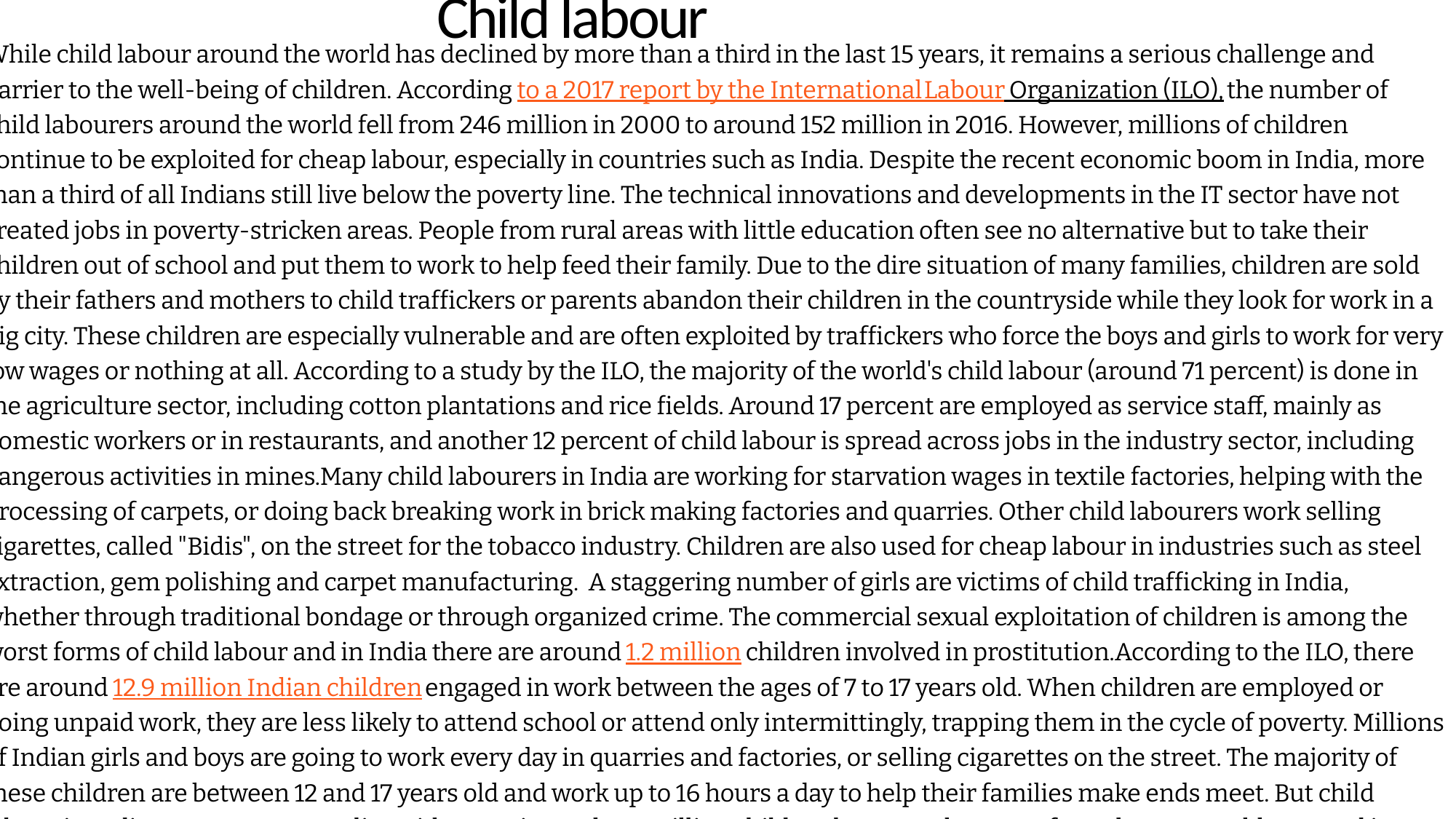

Child labour
While child labour around the world has declined by more than a third in the last 15 years, it remains a serious challenge and barrier to the well-being of children. According to a 2017 report by the International Labour Organization (ILO), the number of child labourers around the world fell from 246 million in 2000 to around 152 million in 2016. However, millions of children continue to be exploited for cheap labour, especially in countries such as India. Despite the recent economic boom in India, more than a third of all Indians still live below the poverty line. The technical innovations and developments in the IT sector have not created jobs in poverty-stricken areas. People from rural areas with little education often see no alternative but to take their children out of school and put them to work to help feed their family. Due to the dire situation of many families, children are sold by their fathers and mothers to child traffickers or parents abandon their children in the countryside while they look for work in a big city. These children are especially vulnerable and are often exploited by traffickers who force the boys and girls to work for very low wages or nothing at all. According to a study by the ILO, the majority of the world's child labour (around 71 percent) is done in the agriculture sector, including cotton plantations and rice fields. Around 17 percent are employed as service staff, mainly as domestic workers or in restaurants, and another 12 percent of child labour is spread across jobs in the industry sector, including dangerous activities in mines.Many child labourers in India are working for starvation wages in textile factories, helping with the processing of carpets, or doing back breaking work in brick making factories and quarries. Other child labourers work selling cigarettes, called "Bidis", on the street for the tobacco industry. Children are also used for cheap labour in industries such as steel extraction, gem polishing and carpet manufacturing.  A staggering number of girls are victims of child trafficking in India, whether through traditional bondage or through organized crime. The commercial sexual exploitation of children is among the worst forms of child labour and in India there are around 1.2 million children involved in prostitution.According to the ILO, there are around 12.9 million Indian children engaged in work between the ages of 7 to 17 years old. When children are employed or doing unpaid work, they are less likely to attend school or attend only intermittingly, trapping them in the cycle of poverty. Millions of Indian girls and boys are going to work every day in quarries and factories, or selling cigarettes on the street. The majority of these children are between 12 and 17 years old and work up to 16 hours a day to help their families make ends meet. But child labour in India can start even earlier with an estimated 10.1 million children between the ages of 5 and 14 years-old engaged in work.As children get older, their involvement in employment also increases. In India, 20 percent of all children aged 15 to 17 years old are involved in hazardous industries and jobs . Measuring the exact scale of child labour in India is difficult as it is often hidden and under-reported.  There are almost 18 million children between the ages of 7 to 17 years old who are considered “inactive” in India, neither in employment nor in school. These missing girls and boys in India are potentially subject to some of the worst forms of child labour